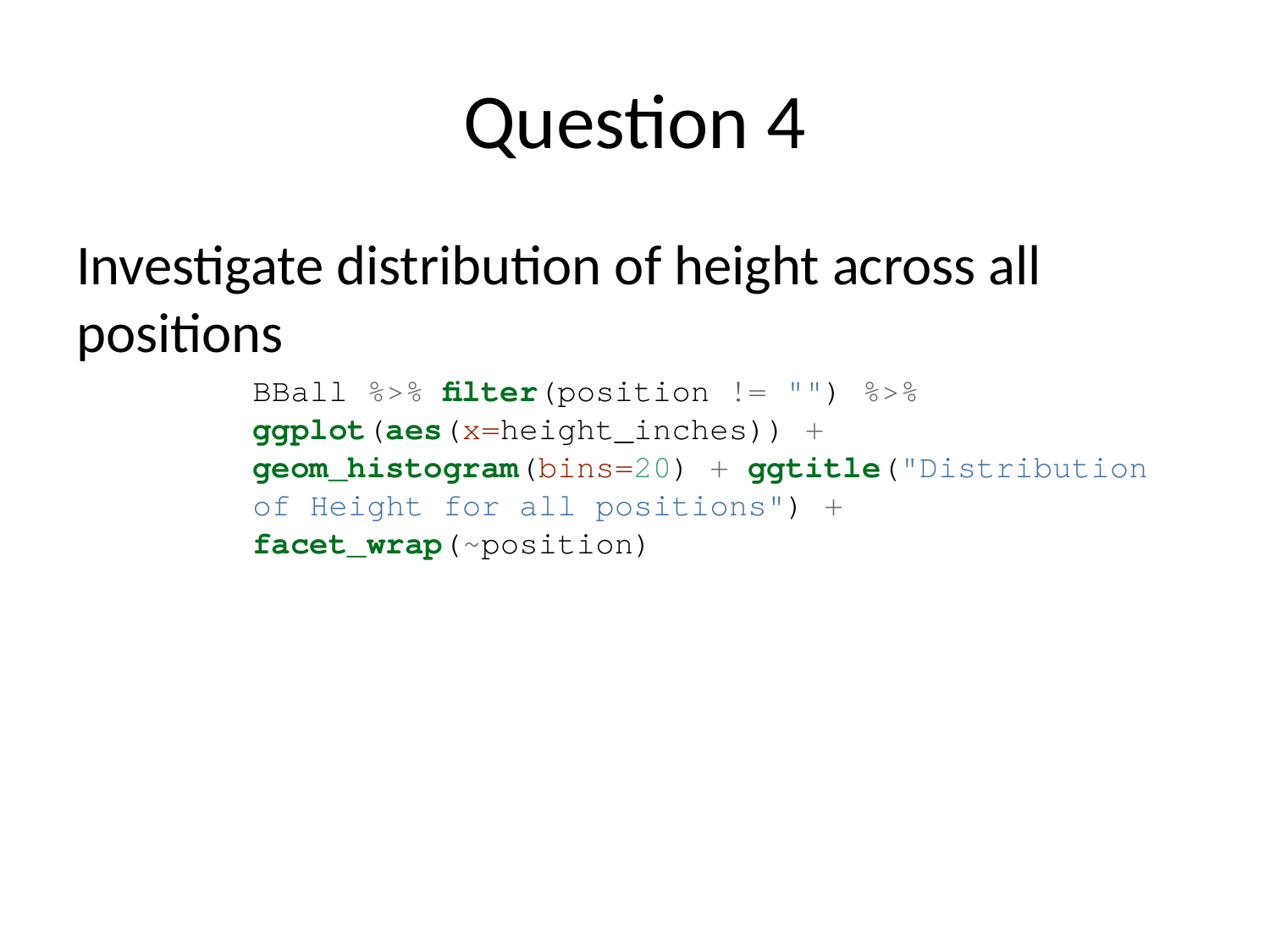

# Question 4
Investigate distribution of height across all positions
BBall %>% filter(position != "") %>% ggplot(aes(x=height_inches)) + geom_histogram(bins=20) + ggtitle("Distribution of Height for all positions") + facet_wrap(~position)